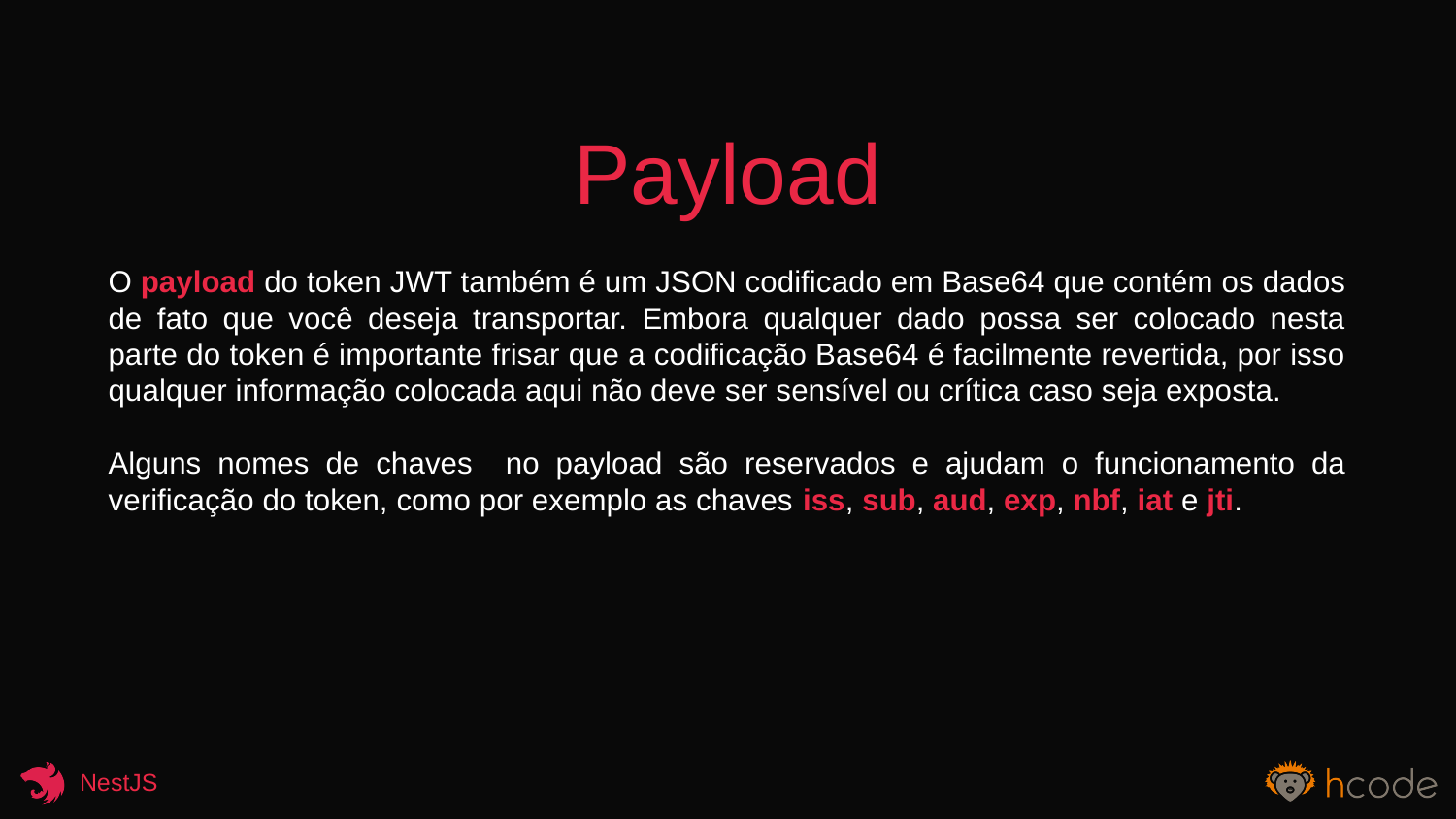

Payload

O payload do token JWT também é um JSON codificado em Base64 que contém os dados de fato que você deseja transportar. Embora qualquer dado possa ser colocado nesta parte do token é importante frisar que a codificação Base64 é facilmente revertida, por isso qualquer informação colocada aqui não deve ser sensível ou crítica caso seja exposta.

Alguns nomes de chaves  no payload são reservados e ajudam o funcionamento da verificação do token, como por exemplo as chaves iss, sub, aud, exp, nbf, iat e jti.